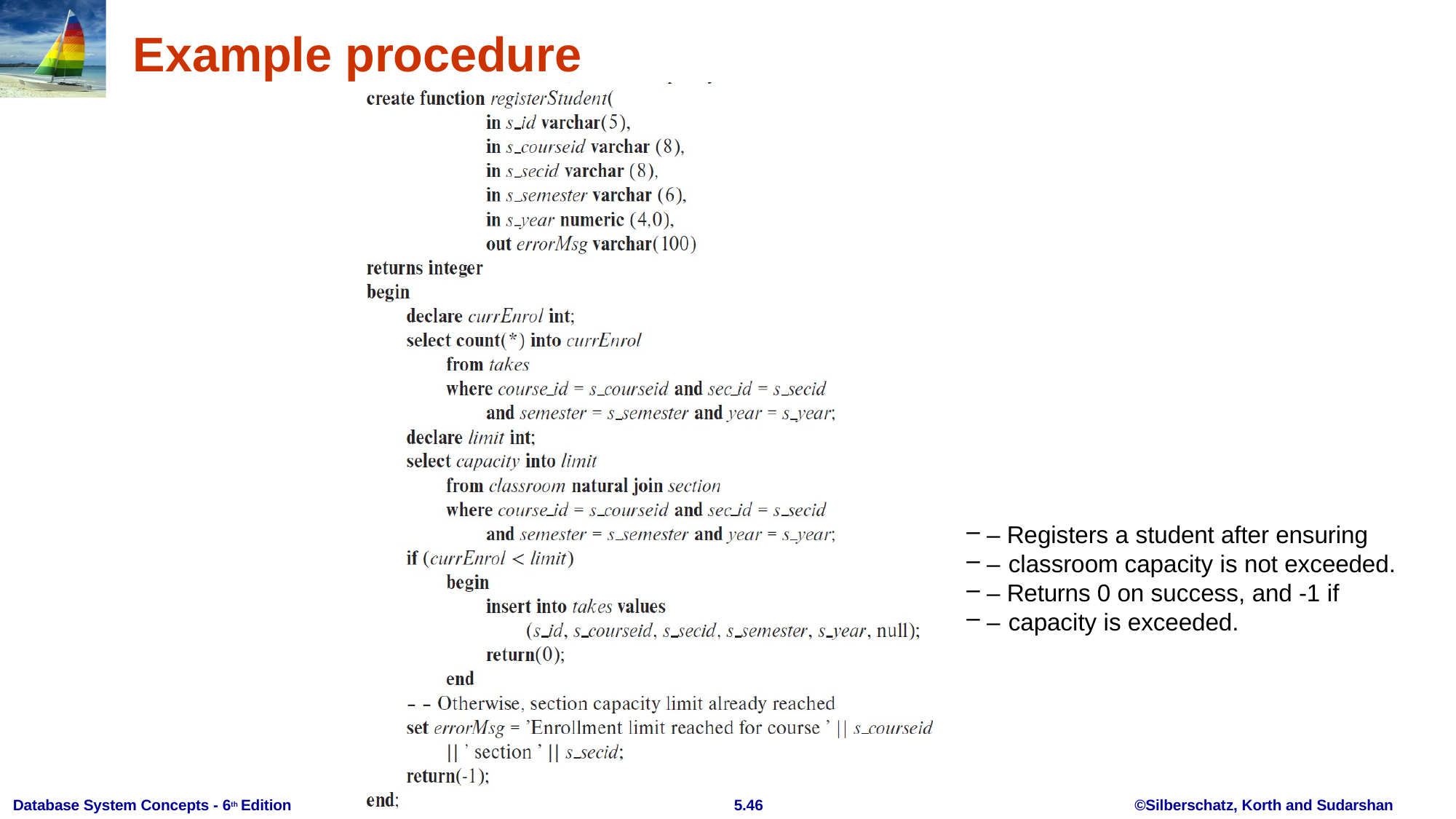

# Example procedure

– Registers a student after ensuring
–	classroom capacity is not exceeded.
– Returns 0 on success, and -1 if
–	capacity is exceeded.
Database System Concepts - 6th Edition
©Silberschatz, Korth and Sudarshan
5.46